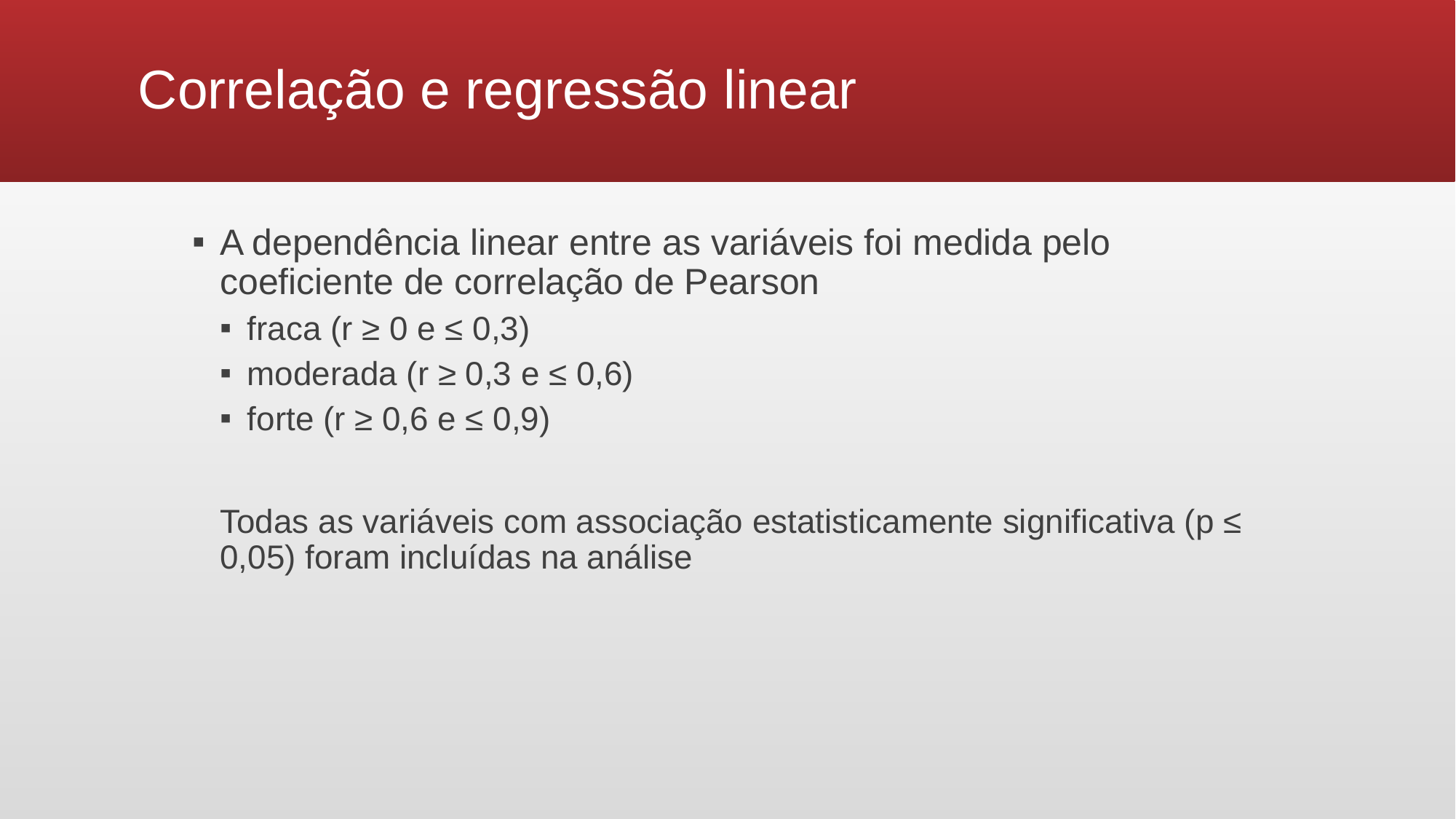

# Correlação e regressão linear
A dependência linear entre as variáveis foi medida pelo coeficiente de correlação de Pearson
fraca (r ≥ 0 e ≤ 0,3)
moderada (r ≥ 0,3 e ≤ 0,6)
forte (r ≥ 0,6 e ≤ 0,9)

Todas as variáveis com associação estatisticamente significativa (p ≤ 0,05) foram incluídas na análise